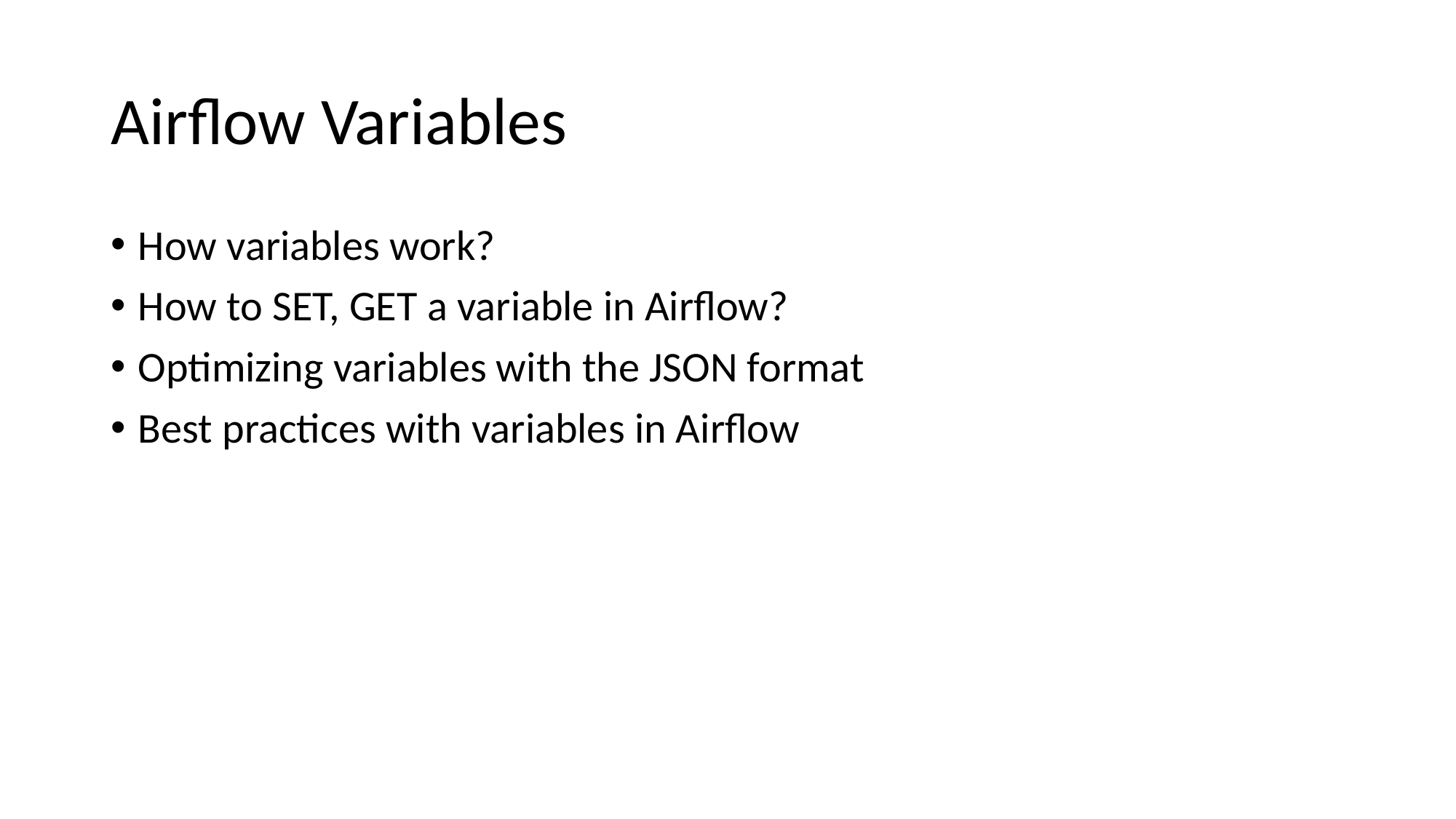

# Airflow Variables
How variables work?
How to SET, GET a variable in Airflow?
Optimizing variables with the JSON format
Best practices with variables in Airflow